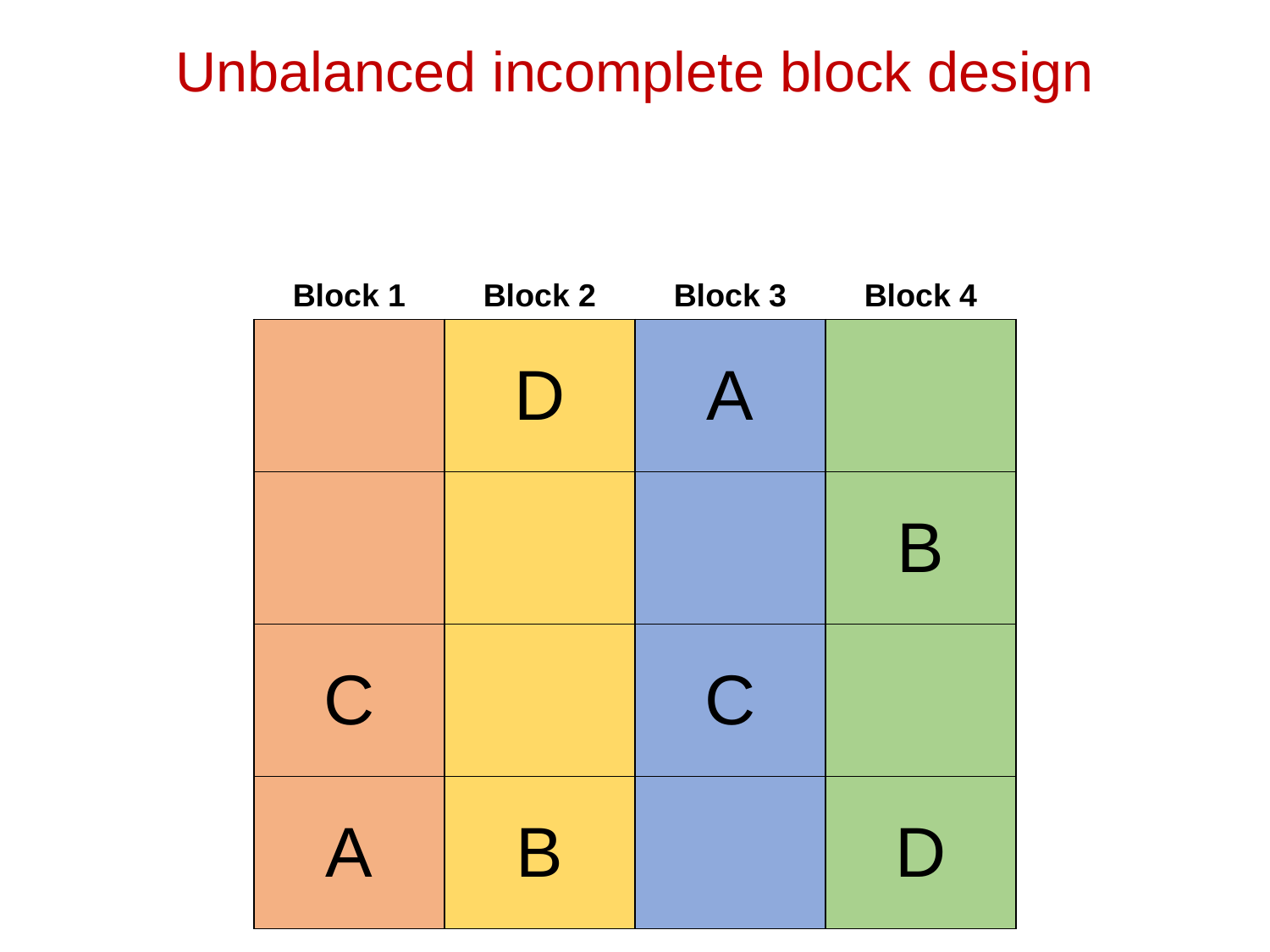

# Unbalanced incomplete block design
| Block 1 | Block 2 | Block 3 | Block 4 |
| --- | --- | --- | --- |
|  | D | A |  |
|  |  |  | B |
| C |  | C |  |
| A | B |  | D |